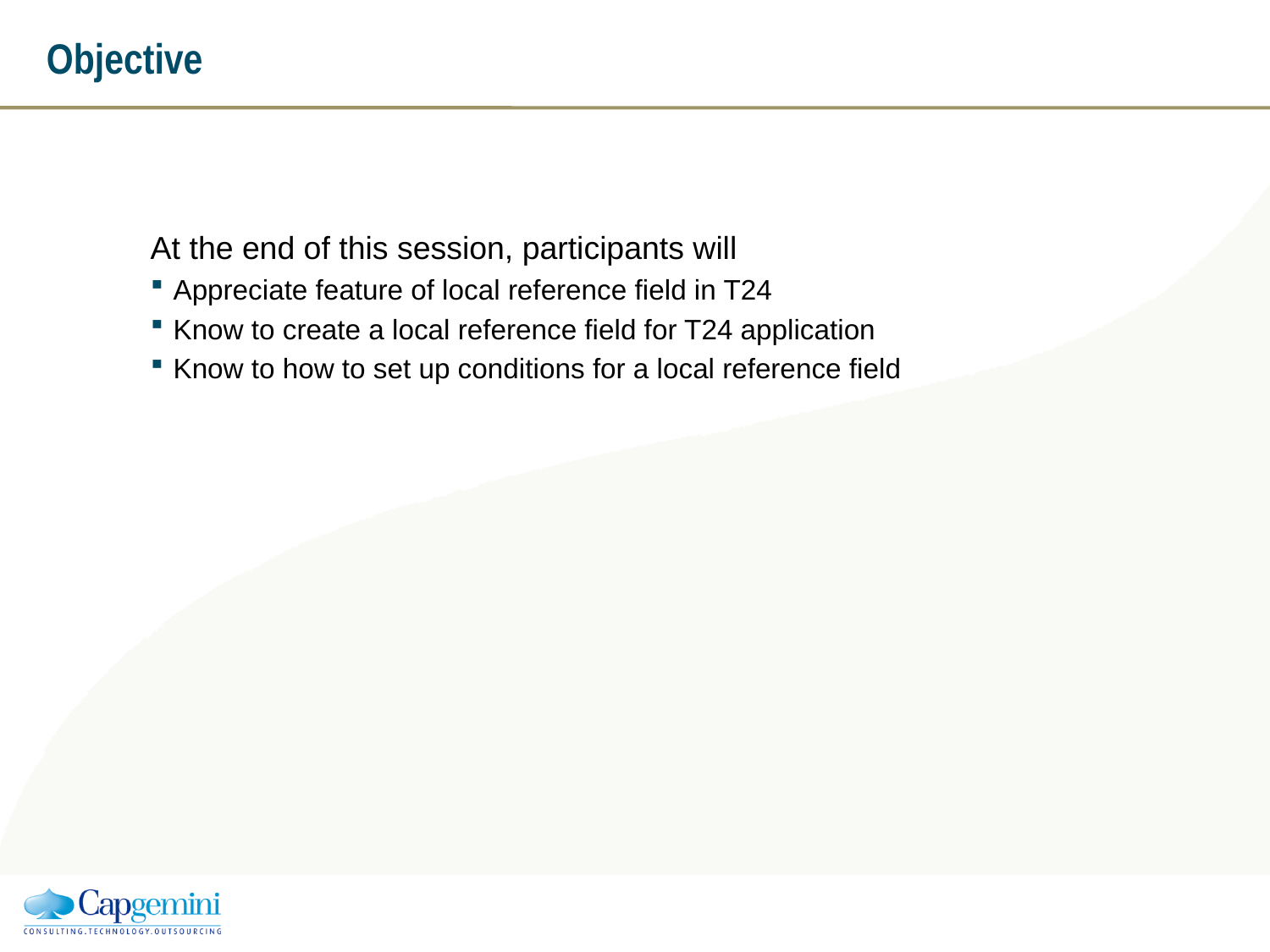

# Objective
At the end of this session, participants will
Appreciate feature of local reference field in T24
Know to create a local reference field for T24 application
Know to how to set up conditions for a local reference field